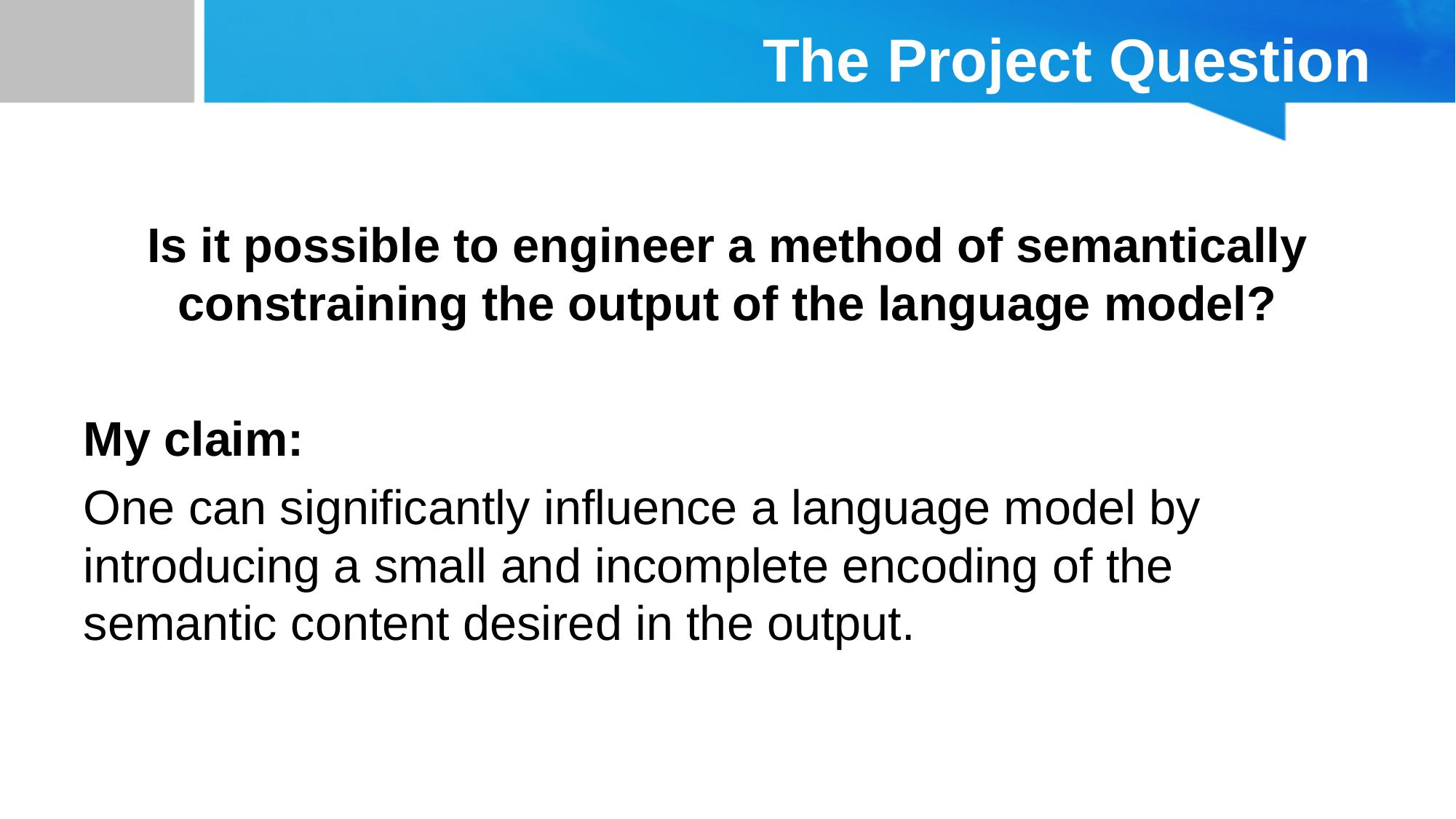

# The Project Question

Is it possible to engineer a method of semantically constraining the output of the language model?

My claim:
One can significantly influence a language model by introducing a small and incomplete encoding of the semantic content desired in the output.